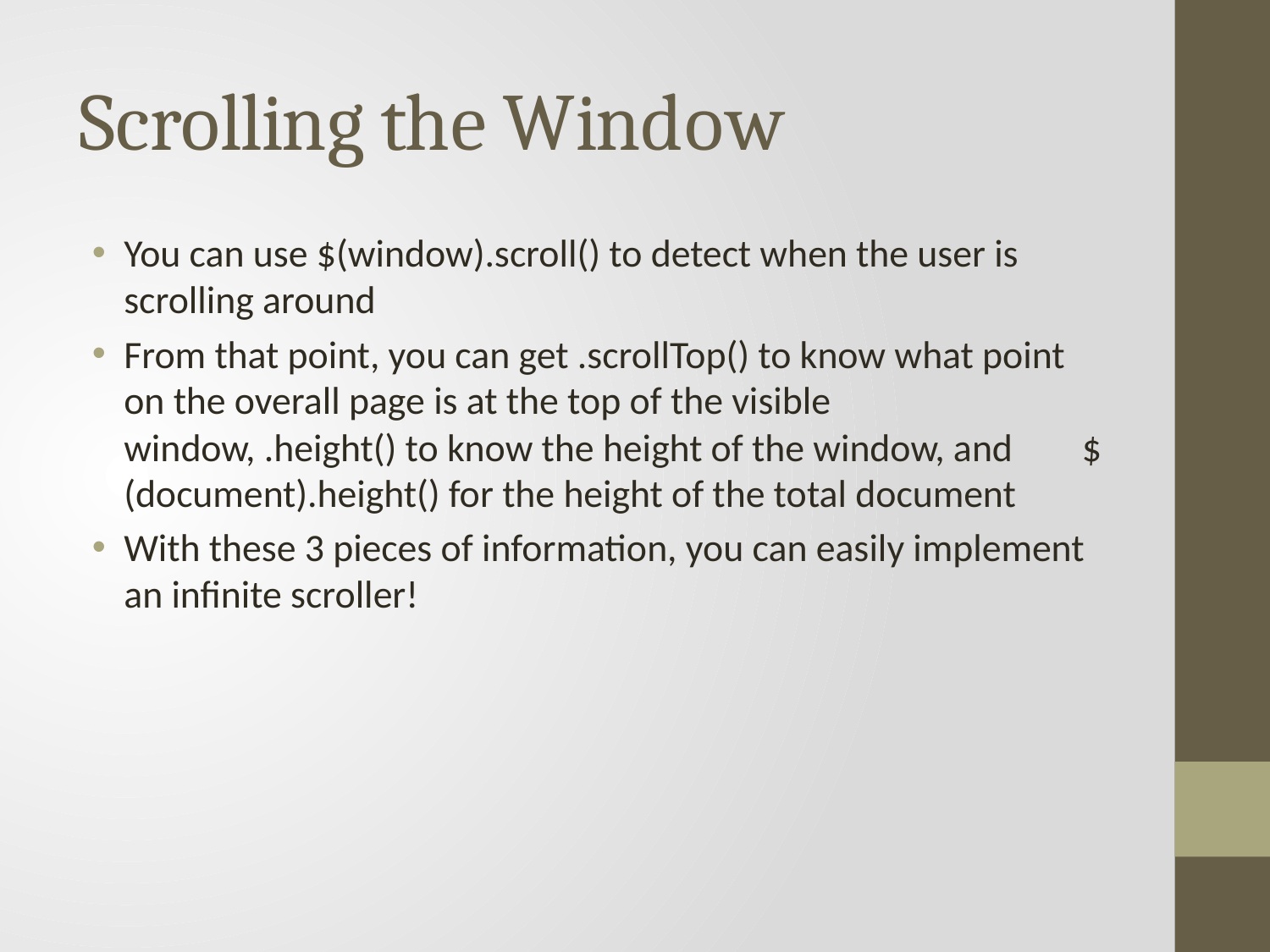

# Scrolling the Window
You can use $(window).scroll() to detect when the user is scrolling around
From that point, you can get .scrollTop() to know what point on the overall page is at the top of the visible window, .height() to know the height of the window, and        $(document).height() for the height of the total document
With these 3 pieces of information, you can easily implement an infinite scroller!